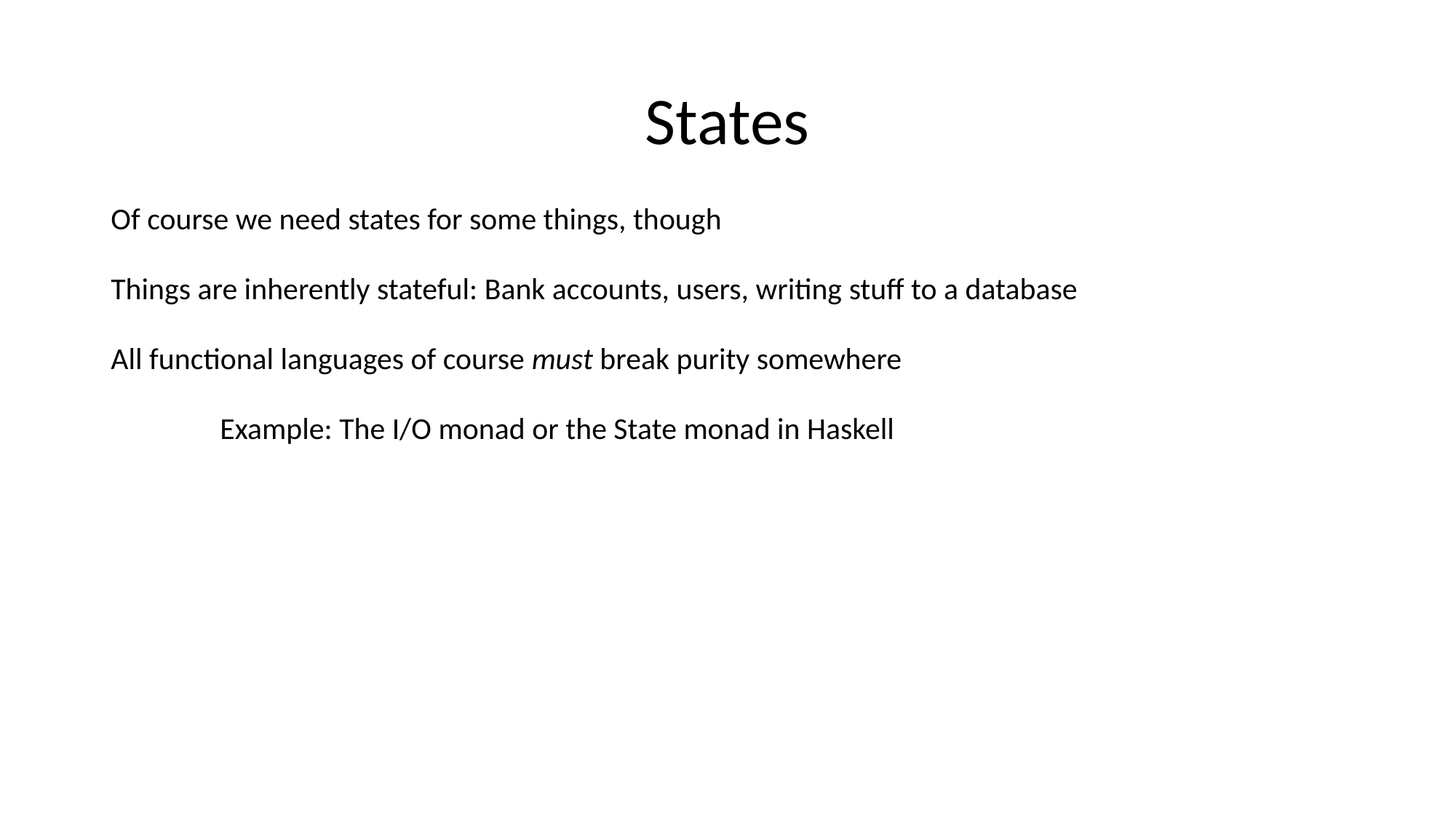

# States
Of course we need states for some things, though
Things are inherently stateful: Bank accounts, users, writing stuff to a database
All functional languages of course must break purity somewhere
	Example: The I/O monad or the State monad in Haskell